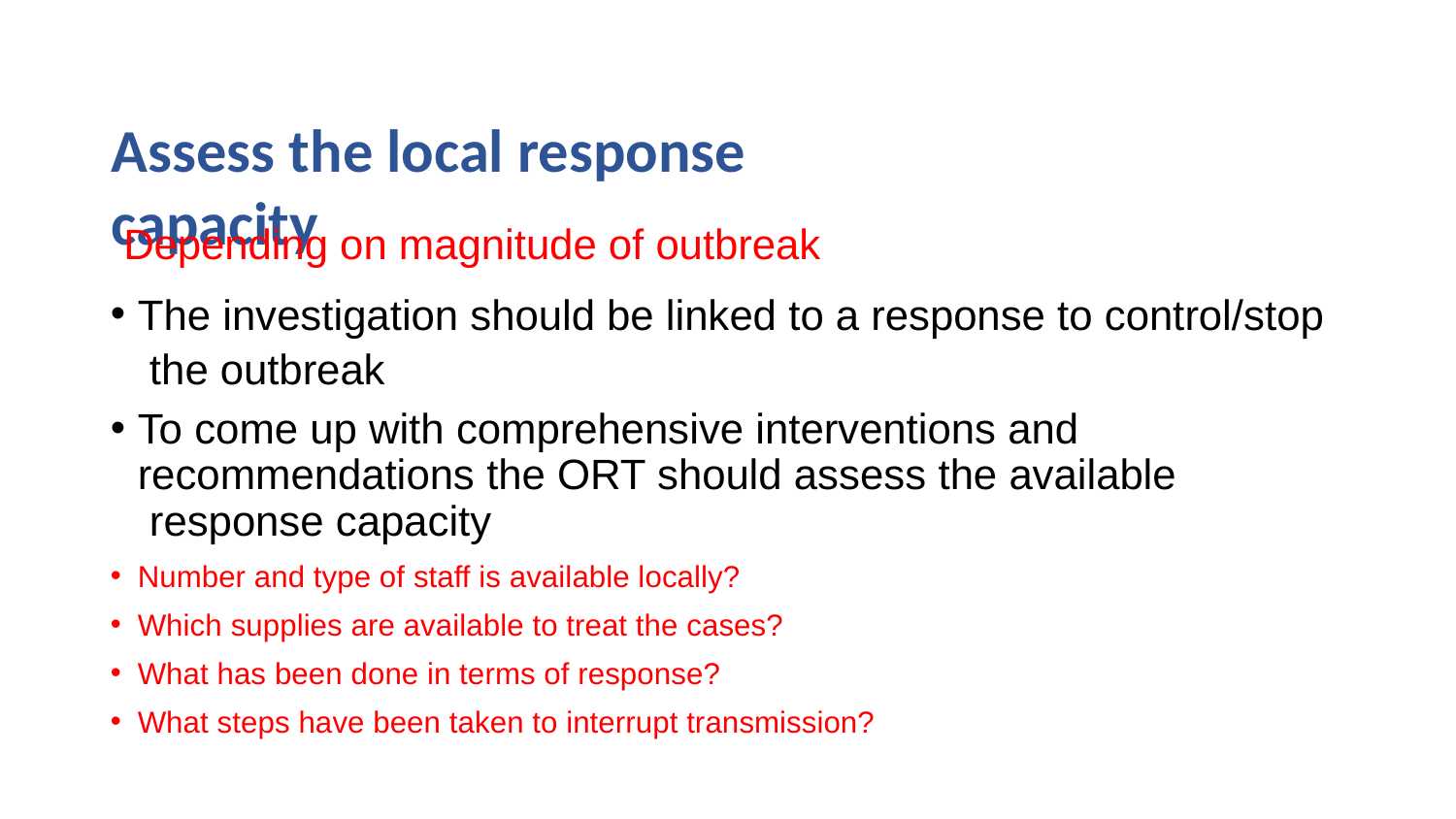

# Assess the local response capacity
Depending on magnitude of outbreak
The investigation should be linked to a response to control/stop  the outbreak
To come up with comprehensive interventions and  recommendations the ORT should assess the available  response capacity
Number and type of staff is available locally?
Which supplies are available to treat the cases?
What has been done in terms of response?
What steps have been taken to interrupt transmission?